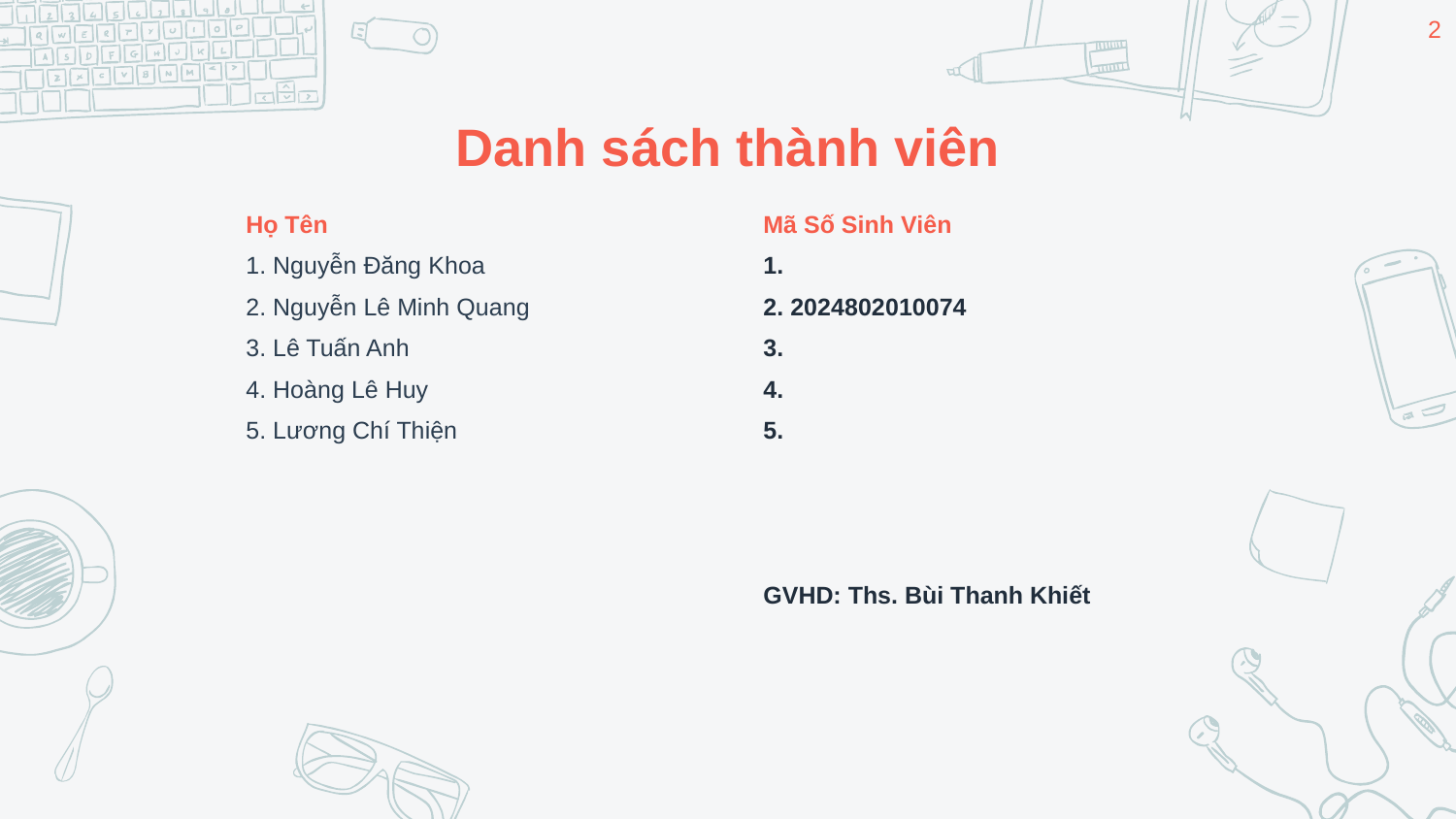

2
# Danh sách thành viên
Họ Tên
1. Nguyễn Đăng Khoa
2. Nguyễn Lê Minh Quang
3. Lê Tuấn Anh
4. Hoàng Lê Huy
5. Lương Chí Thiện

Mã Số Sinh Viên
1.
2. 2024802010074
3.
4.
5.

GVHD: Ths. Bùi Thanh Khiết